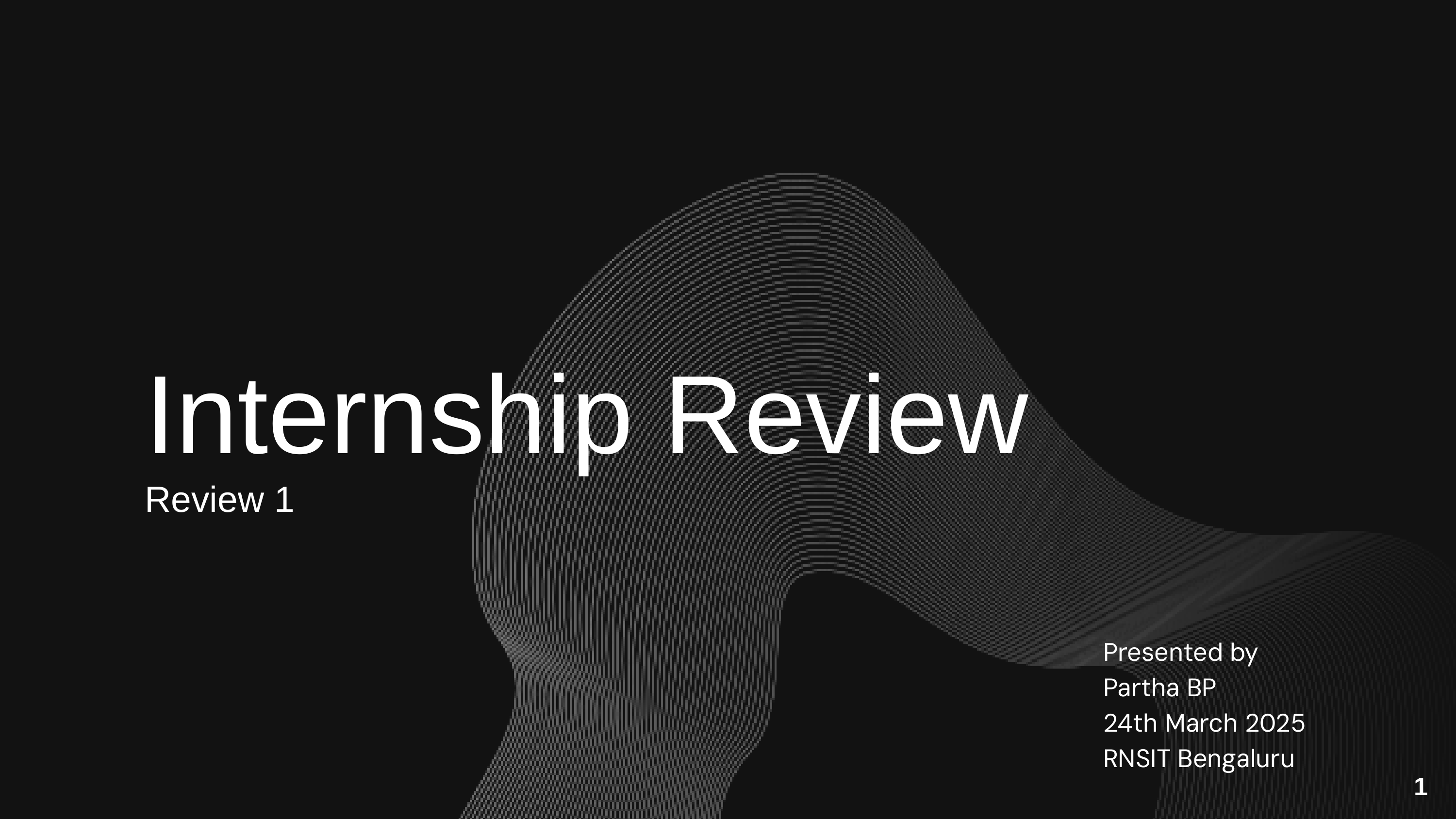

Internship Review
Review 1
Presented by
Partha BP
24th March 2025
RNSIT Bengaluru
1